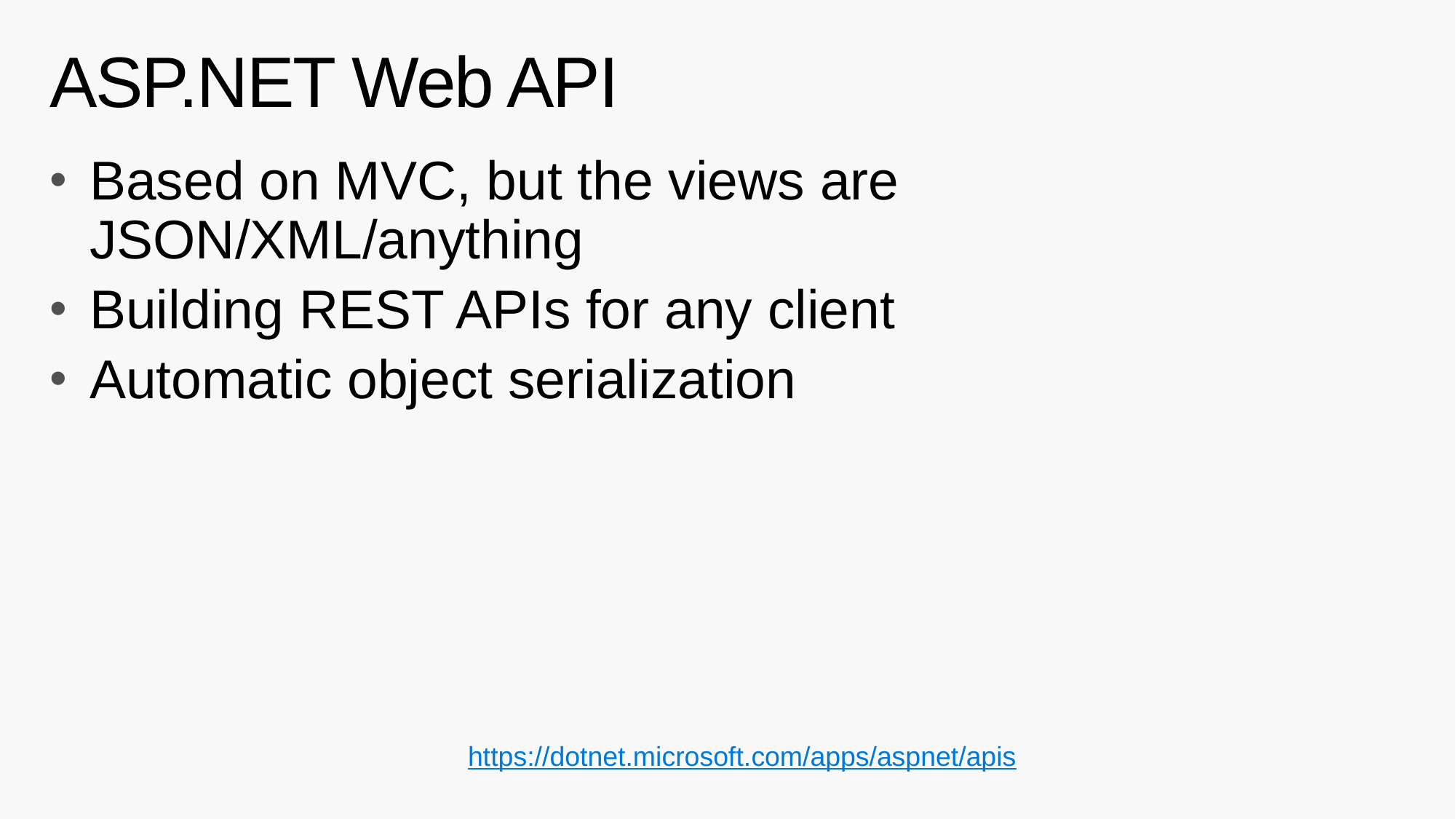

# ASP.NET Web API
Based on MVC, but the views are JSON/XML/anything
Building REST APIs for any client
Automatic object serialization
https://dotnet.microsoft.com/apps/aspnet/apis